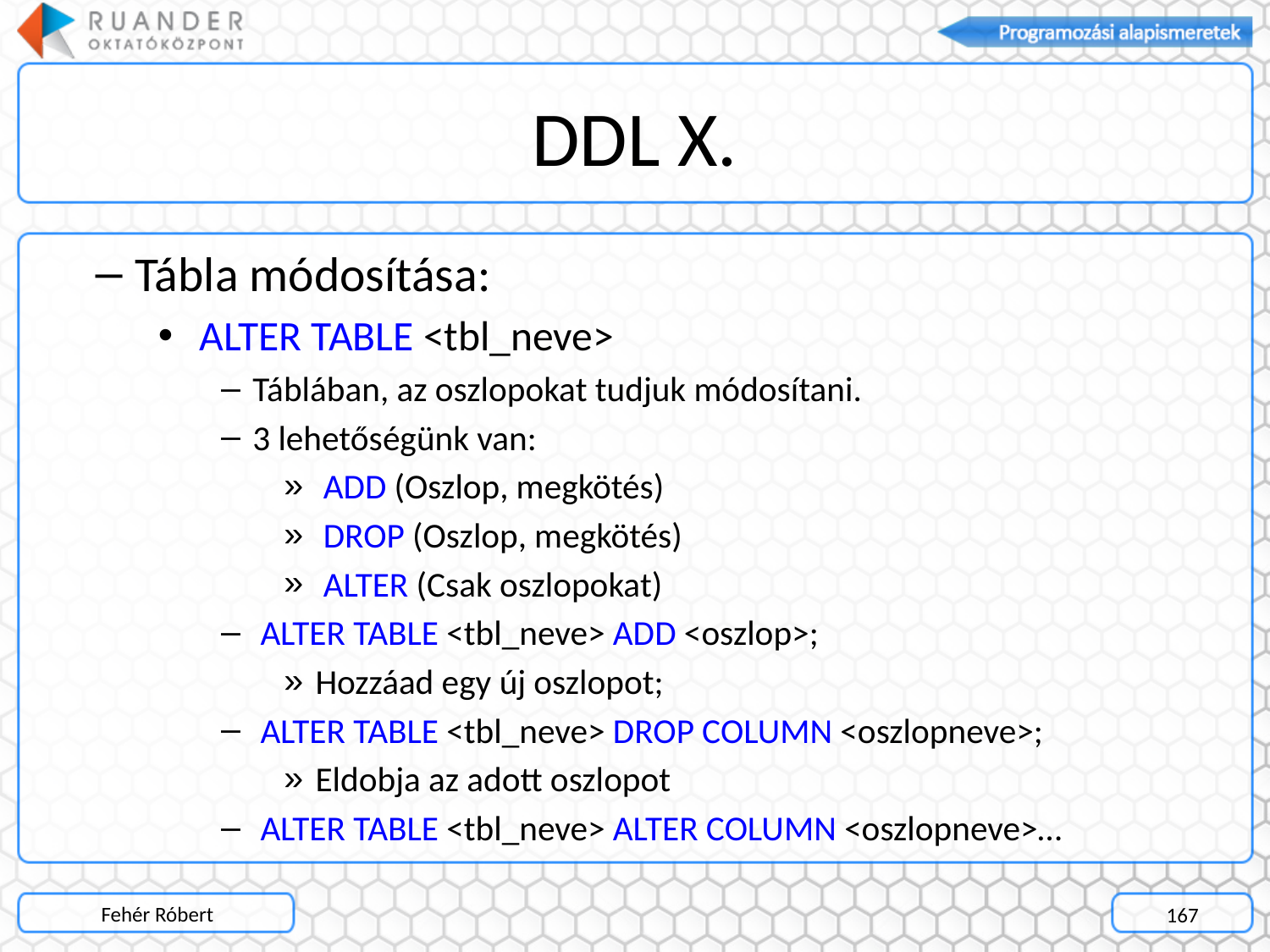

# DDL X.
Tábla módosítása:
 ALTER TABLE <tbl_neve>
Táblában, az oszlopokat tudjuk módosítani.
3 lehetőségünk van:
 ADD (Oszlop, megkötés)
 DROP (Oszlop, megkötés)
 ALTER (Csak oszlopokat)
 ALTER TABLE <tbl_neve> ADD <oszlop>;
Hozzáad egy új oszlopot;
 ALTER TABLE <tbl_neve> DROP COLUMN <oszlopneve>;
Eldobja az adott oszlopot
 ALTER TABLE <tbl_neve> ALTER COLUMN <oszlopneve>…
Fehér Róbert
167